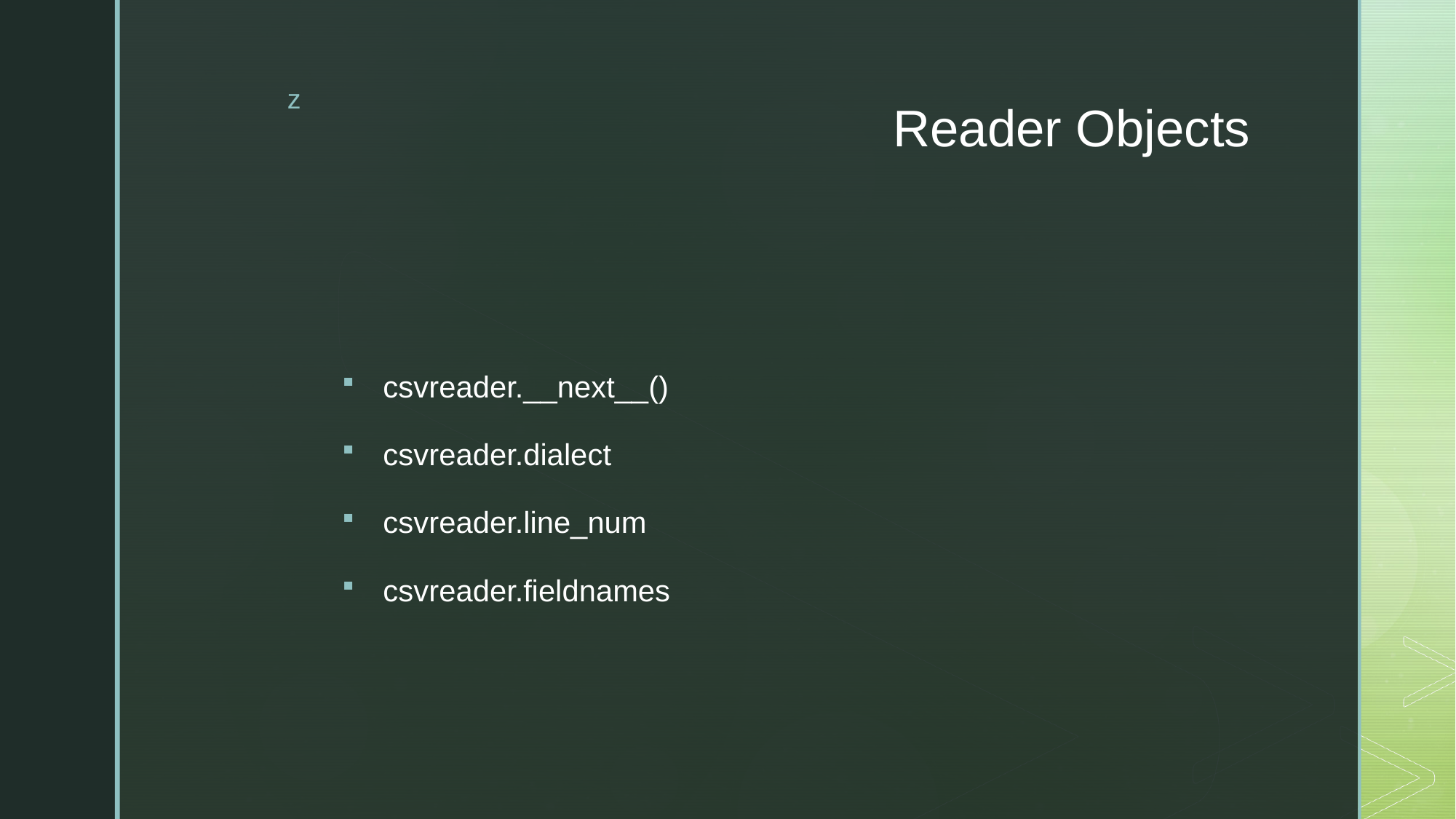

# Reader Objects
csvreader.__next__()
csvreader.dialect
csvreader.line_num
csvreader.fieldnames